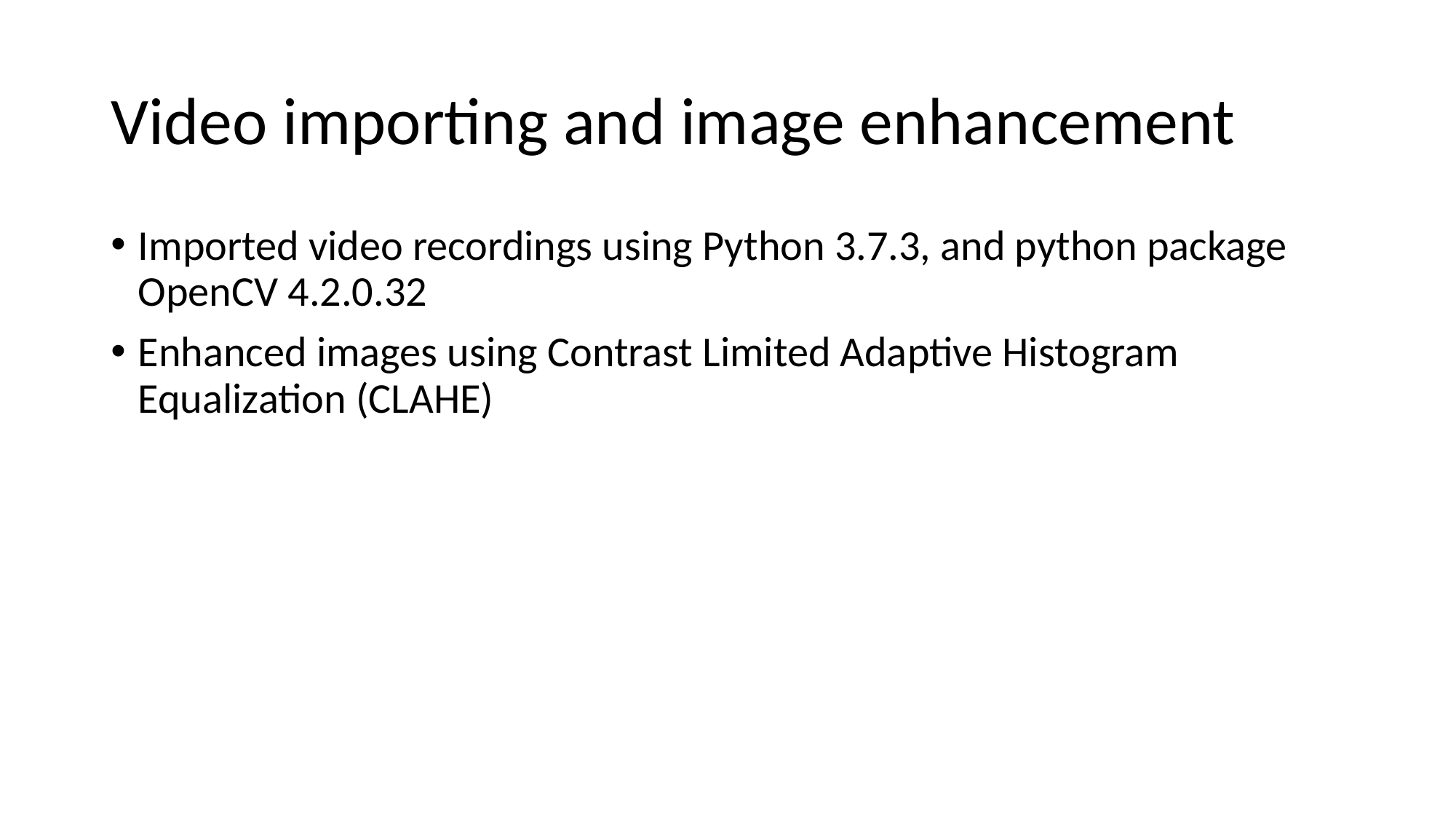

# Video importing and image enhancement
Imported video recordings using Python 3.7.3, and python package OpenCV 4.2.0.32
Enhanced images using Contrast Limited Adaptive Histogram Equalization (CLAHE)